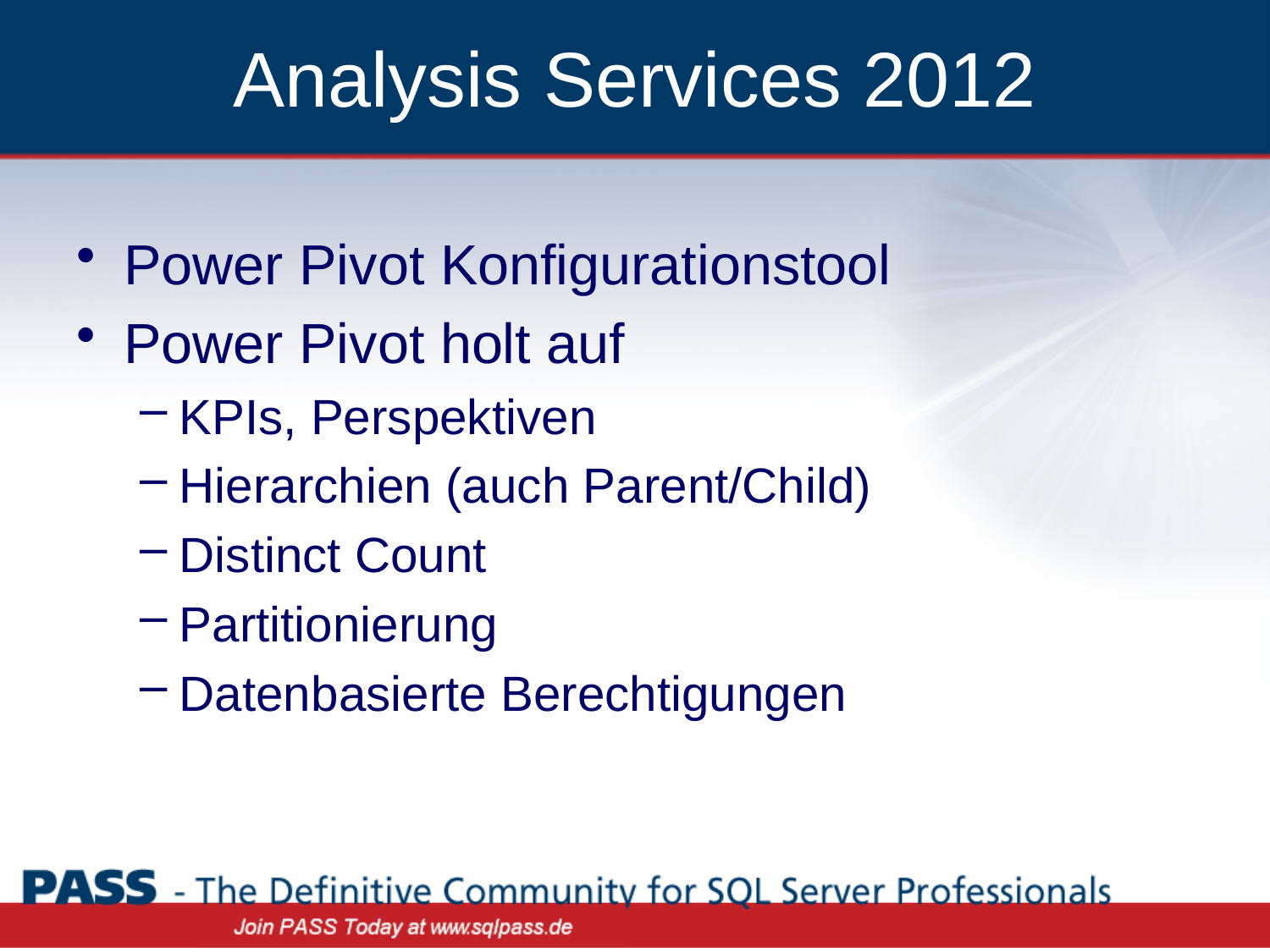

# Analysis Services 2012
Power Pivot Konfigurationstool
Power Pivot holt auf
KPIs, Perspektiven
Hierarchien (auch Parent/Child)
Distinct Count
Partitionierung
Datenbasierte Berechtigungen